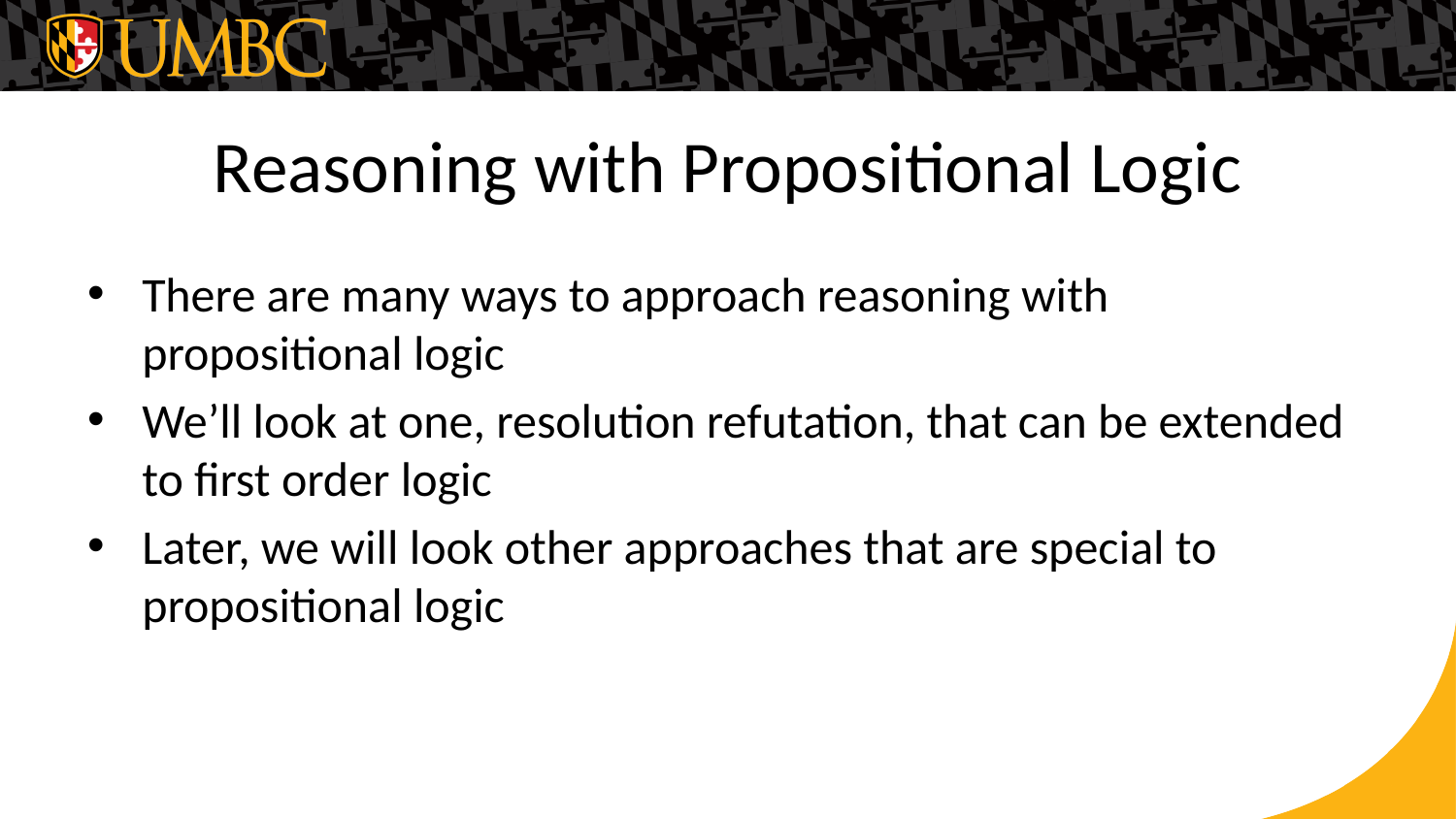

# Reasoning with Propositional Logic
There are many ways to approach reasoning with propositional logic
We’ll look at one, resolution refutation, that can be extended to first order logic
Later, we will look other approaches that are special to propositional logic